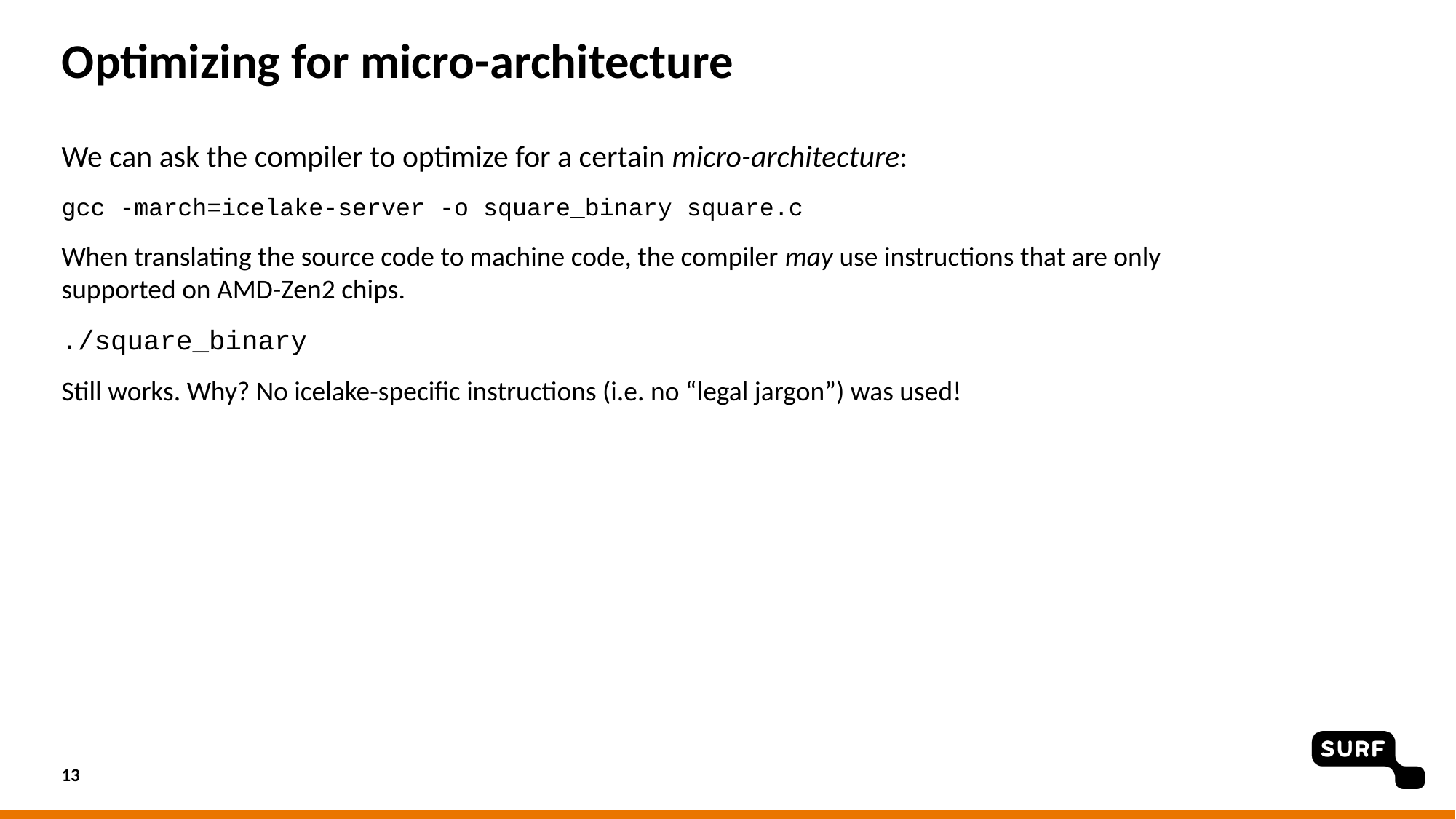

# Optimizing for micro-architecture
We can ask the compiler to optimize for a certain micro-architecture:
gcc -march=icelake-server -o square_binary square.c
When translating the source code to machine code, the compiler may use instructions that are only supported on AMD-Zen2 chips.
./square_binary
Still works. Why? No icelake-specific instructions (i.e. no “legal jargon”) was used!
13